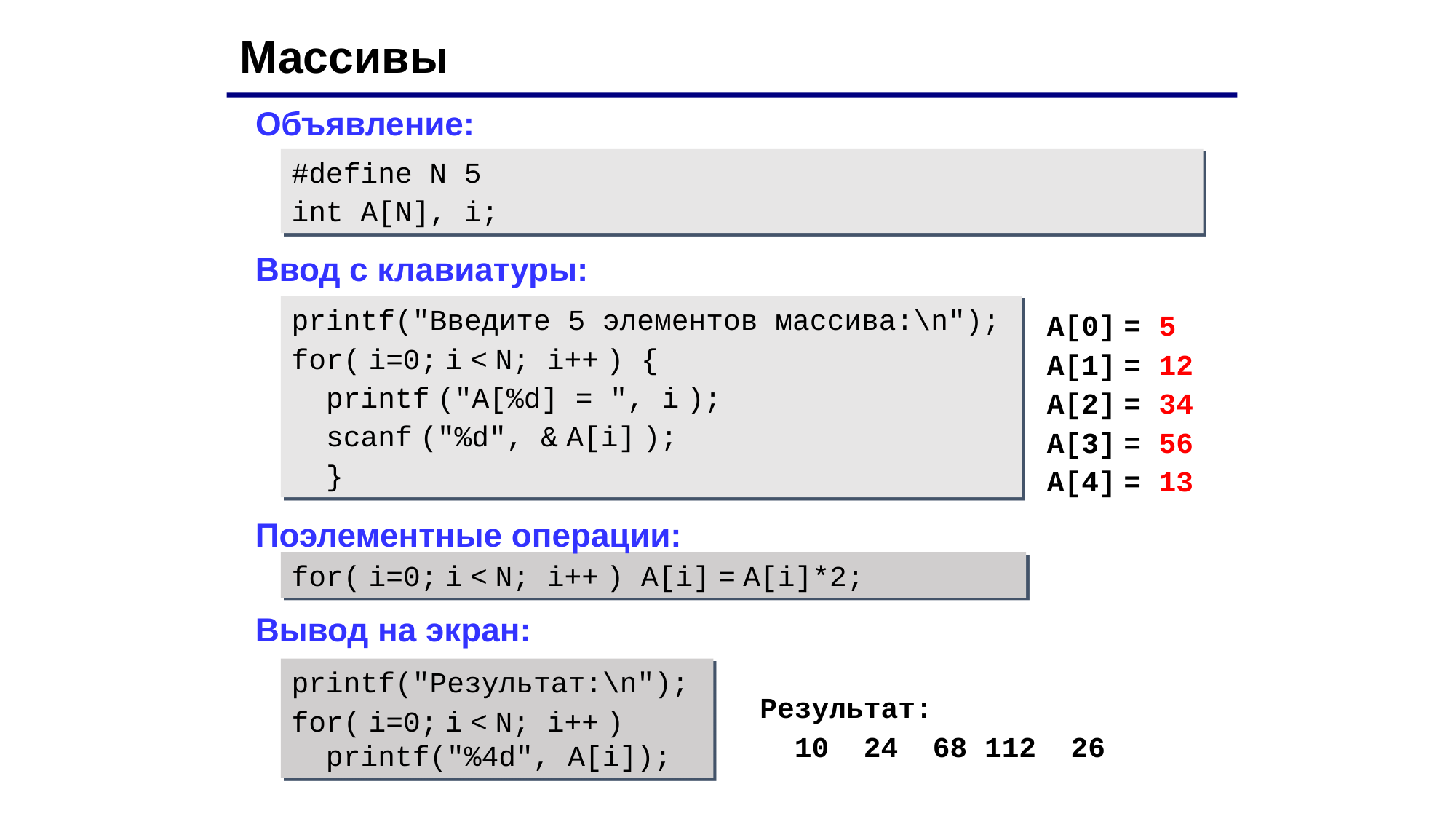

Массивы

Объявление:
#define N 5
int A[N], i;
Ввод с клавиатуры:
printf("Введите 5 элементов массива:\n");
for( i=0; i < N; i++ ) {
  printf ("A[%d] = ", i );
  scanf ("%d", & A[i] );
  }
A[0] =
A[1] =
A[2] =
A[3] =
A[4] =
5
12
34
56
13
Поэлементные операции:
for( i=0; i < N; i++ ) A[i] = A[i]*2;
Вывод на экран:
printf("Результат:\n");
for( i=0; i < N; i++ )
  printf("%4d", A[i]);
Результат:
  10  24  68 112  26